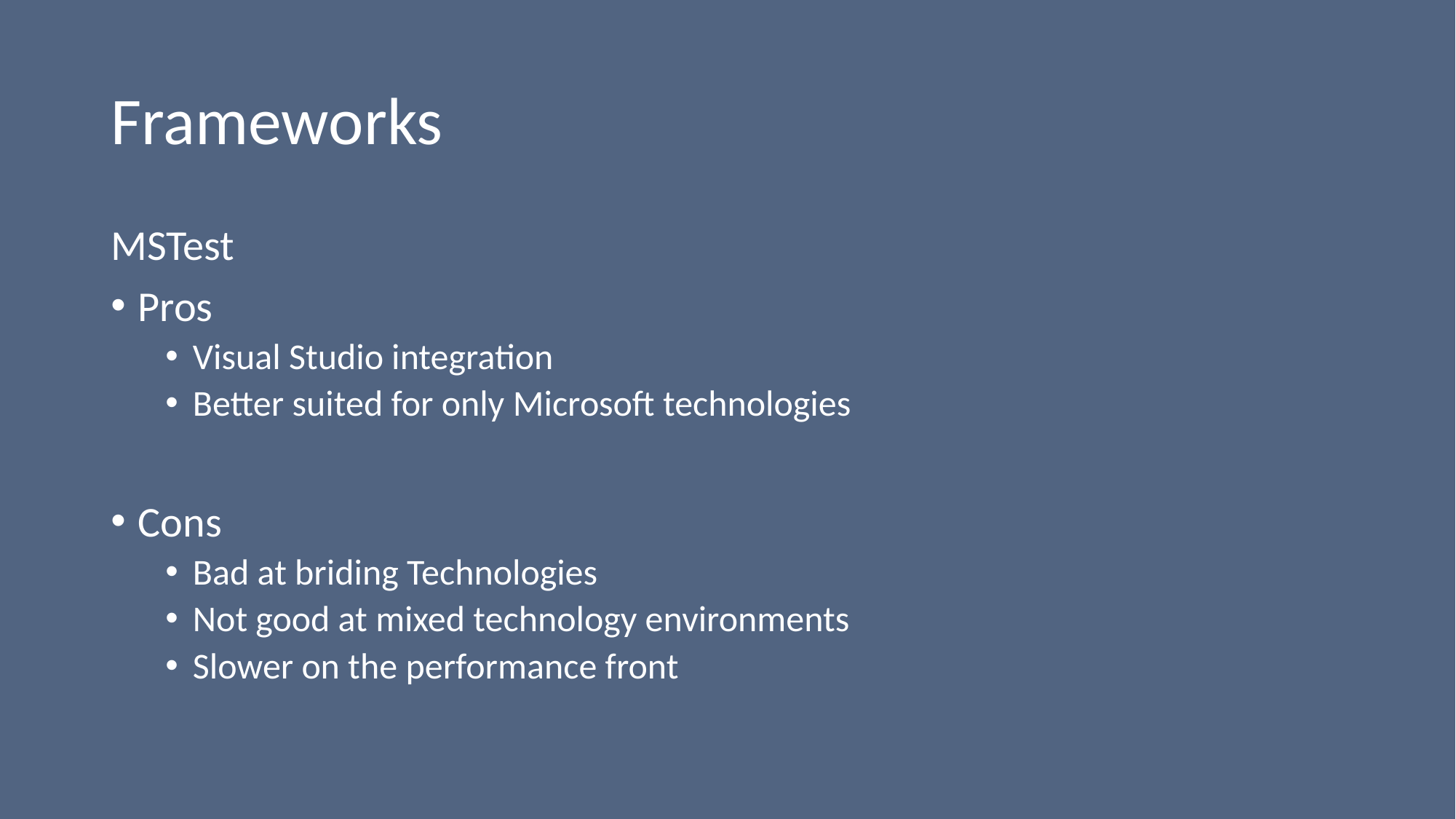

Frameworks
MSTest
Pros
Visual Studio integration
Better suited for only Microsoft technologies

Cons
Bad at briding Technologies
Not good at mixed technology environments
Slower on the performance front